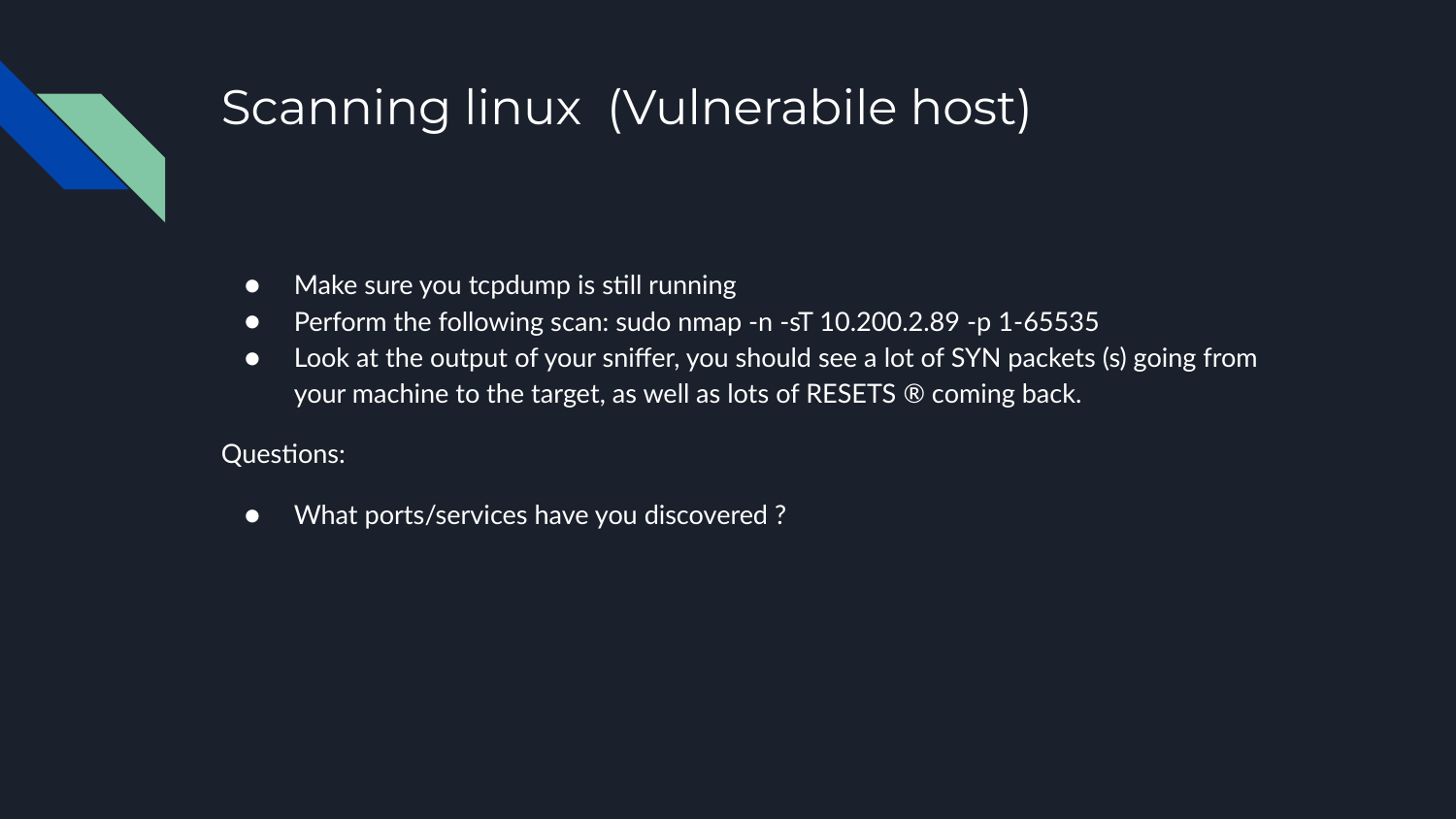

# Scanning linux  (Vulnerabile host)
Make sure you tcpdump is still running
Perform the following scan: sudo nmap -n -sT 10.200.2.89 -p 1-65535
Look at the output of your sniffer, you should see a lot of SYN packets (s) going from your machine to the target, as well as lots of RESETS ® coming back.
Questions:
What ports/services have you discovered ?